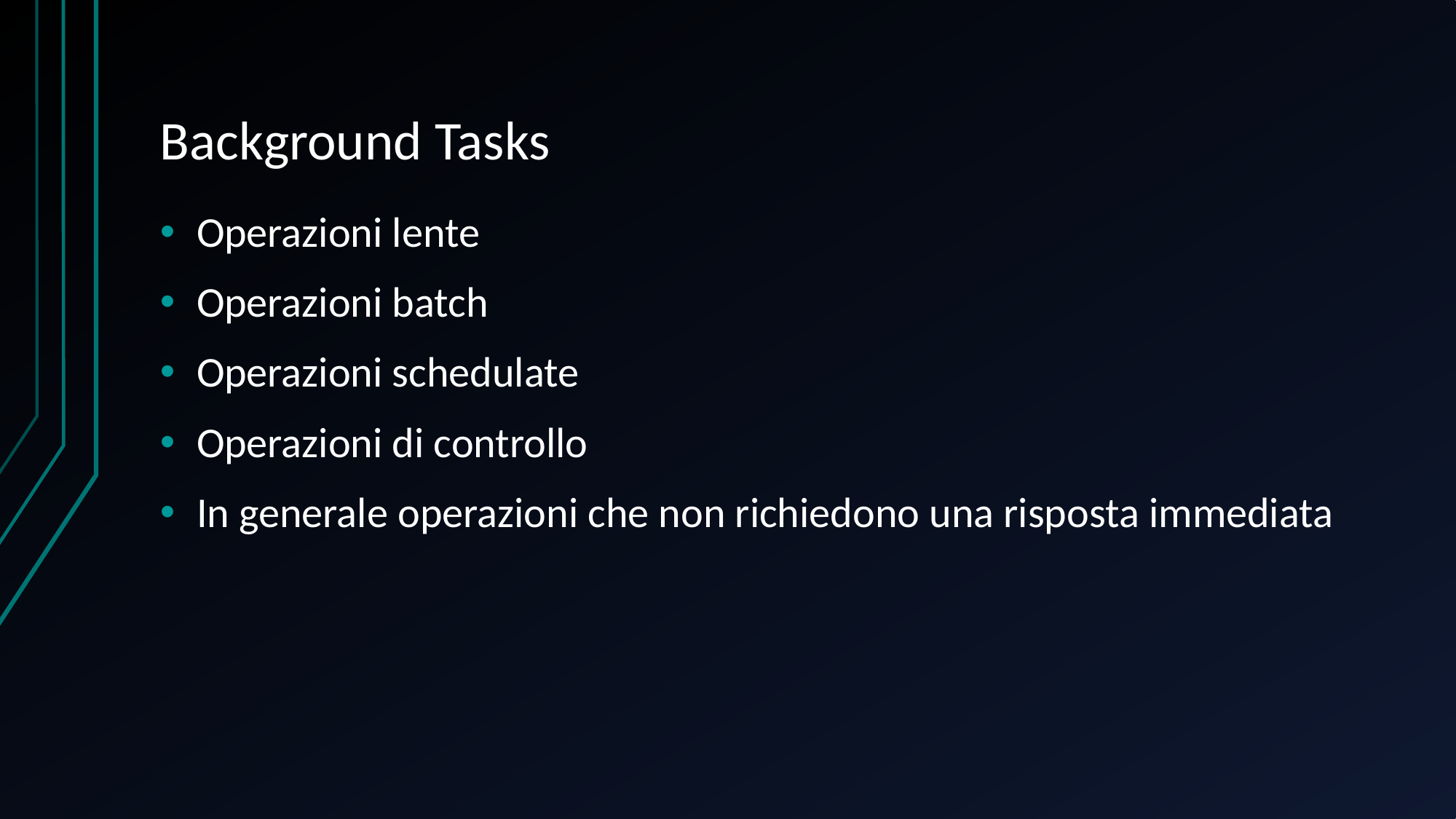

# Background Tasks
Operazioni lente
Operazioni batch
Operazioni schedulate
Operazioni di controllo
In generale operazioni che non richiedono una risposta immediata